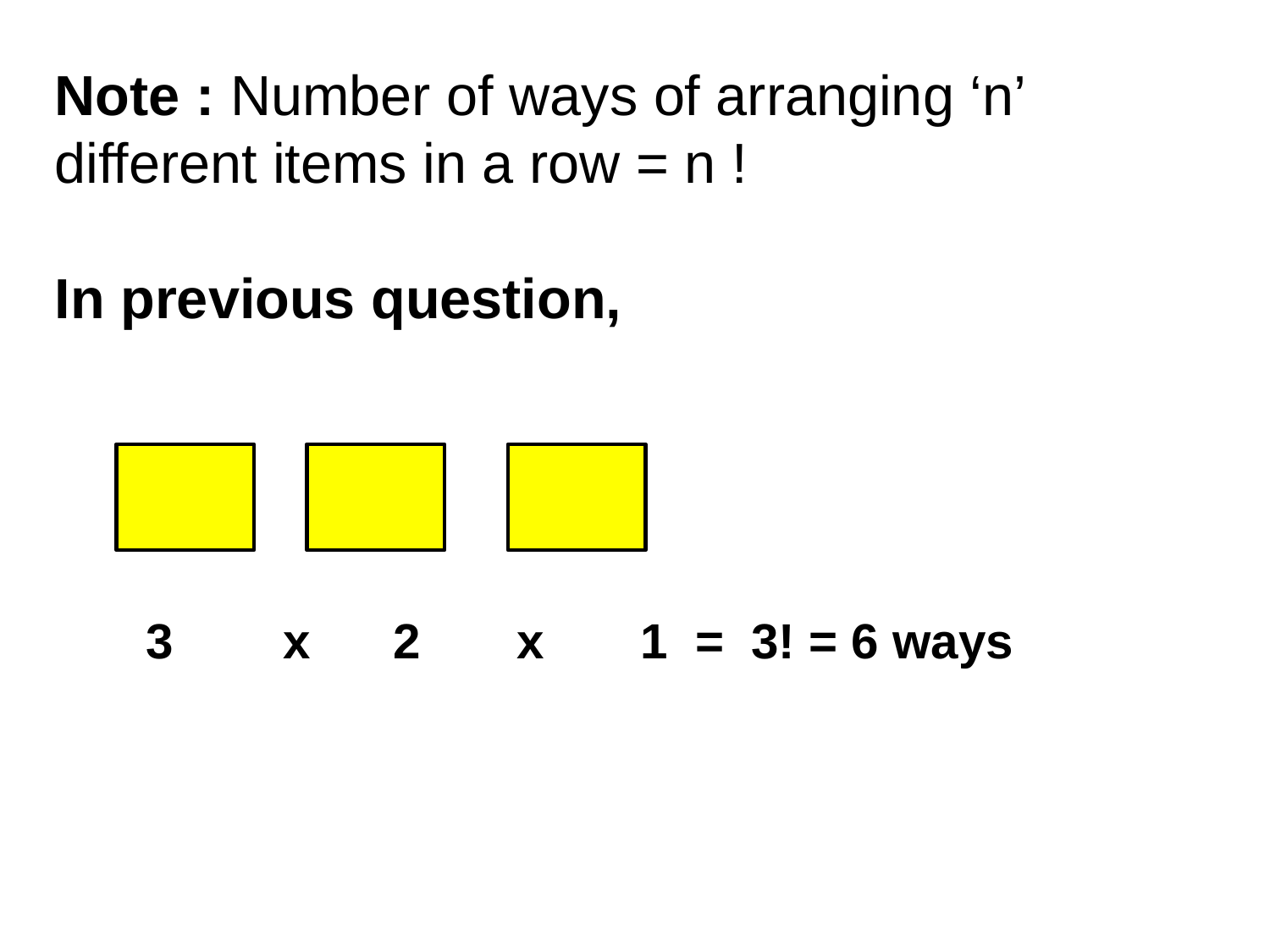

Note : Number of ways of arranging ‘n’ different items in a row = n !

In previous question,

  3        x      2       x       1  =  3! = 6 ways